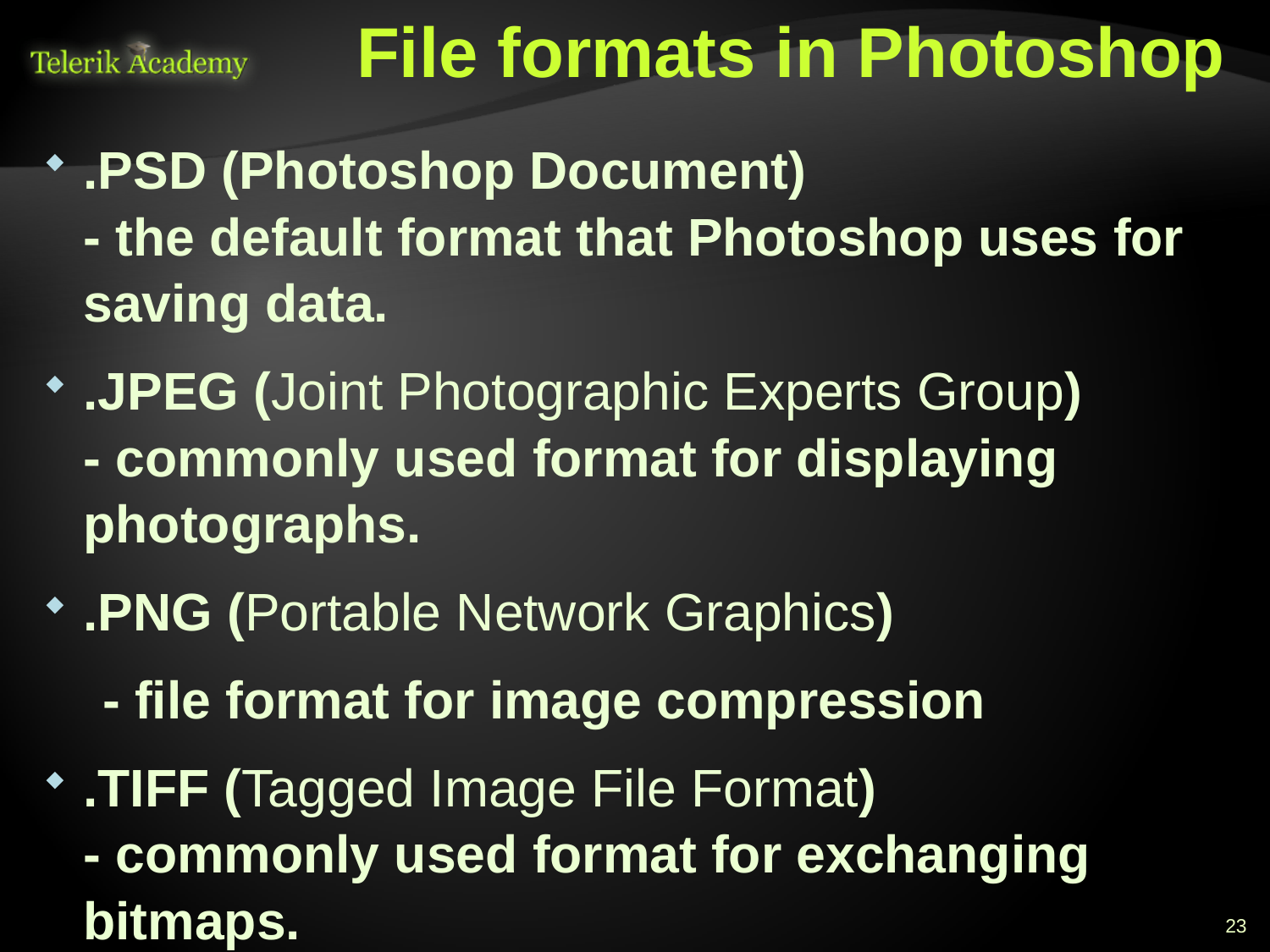

# File formats in Photoshop
.PSD (Photoshop Document)
- the default format that Photoshop uses for saving data.
.JPEG (Joint Photographic Experts Group)
- commonly used format for displaying photographs.
.PNG (Portable Network Graphics)
    - file format for image compression
.TIFF (Tagged Image File Format)
- commonly used format for exchanging bitmaps.
23